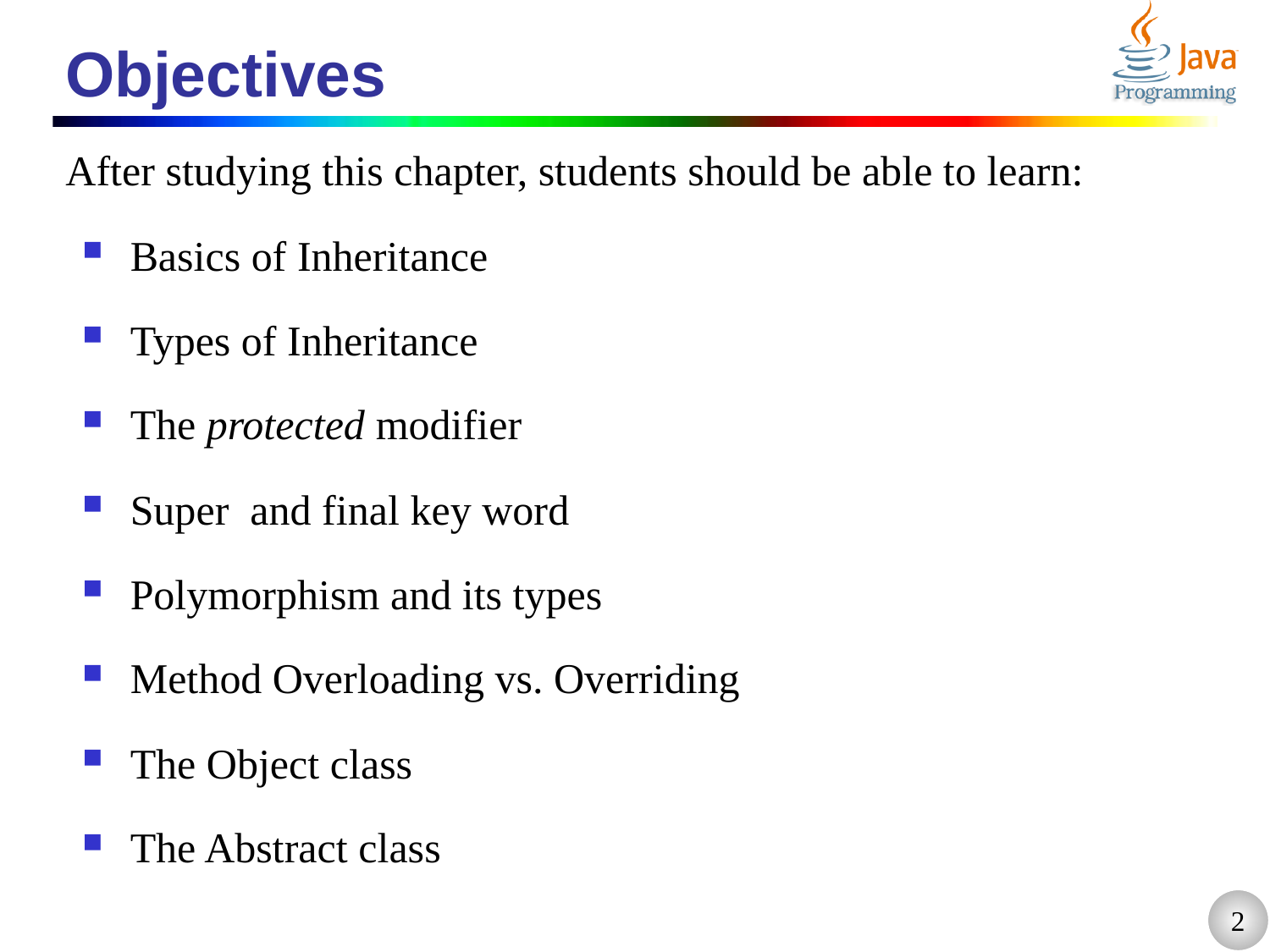

# Objectives
After studying this chapter, students should be able to learn:
Basics of Inheritance
Types of Inheritance
The protected modifier
Super  and final key word
Polymorphism and its types
Method Overloading vs. Overriding
The Object class
The Abstract class